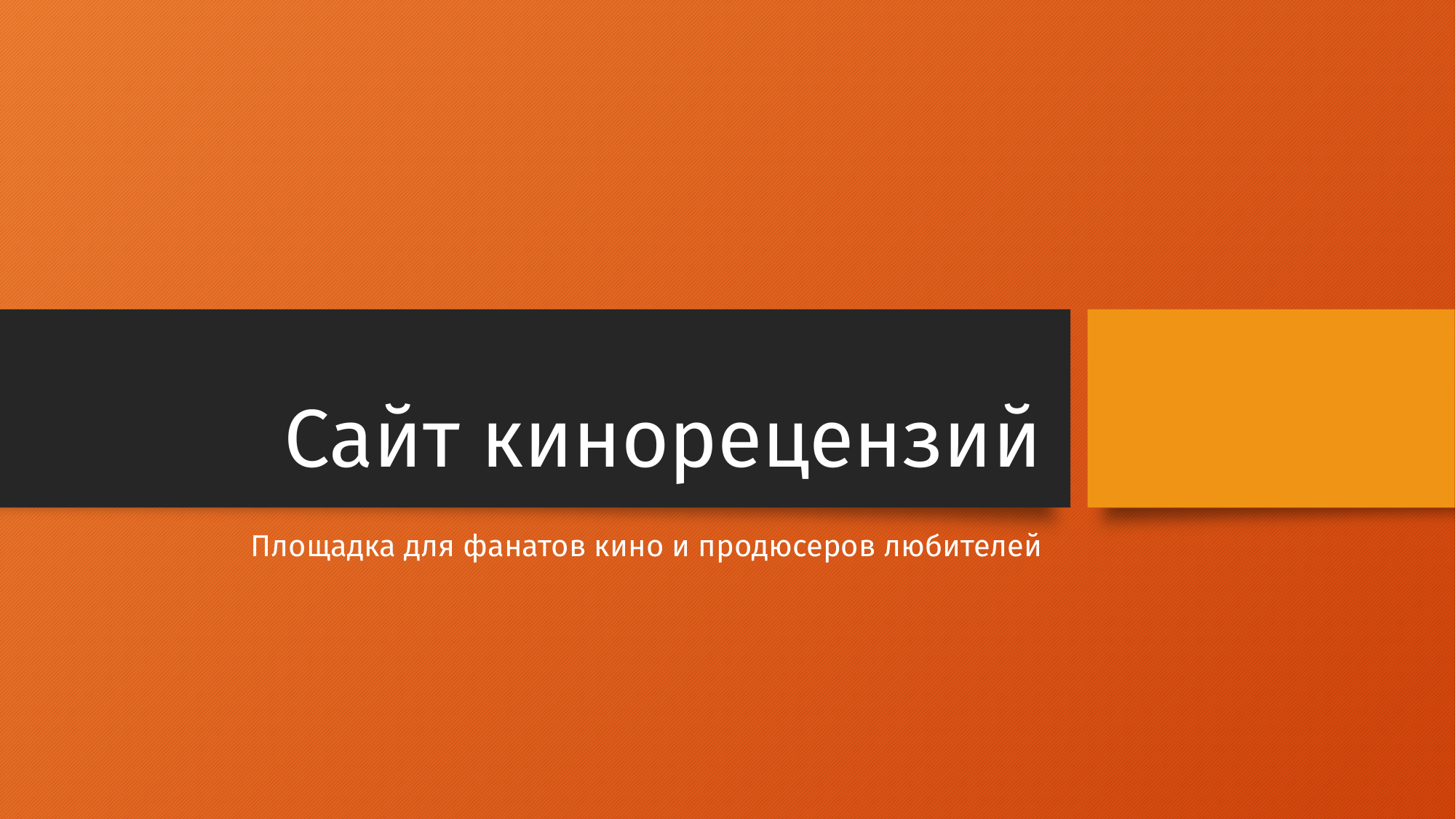

# Сайт кинорецензий
Площадка для фанатов кино и продюсеров любителей